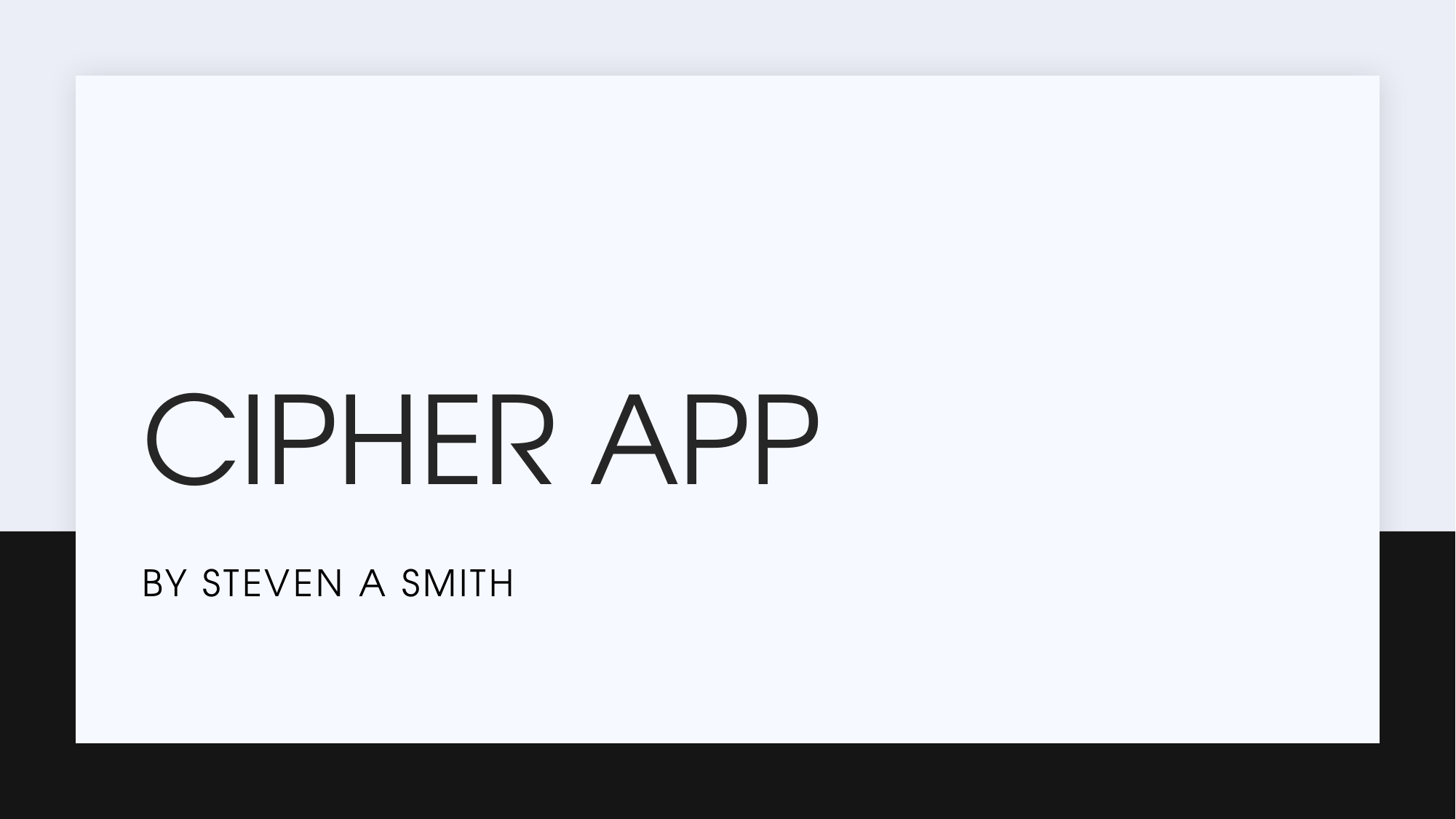

# Cipher App
By steven A smith